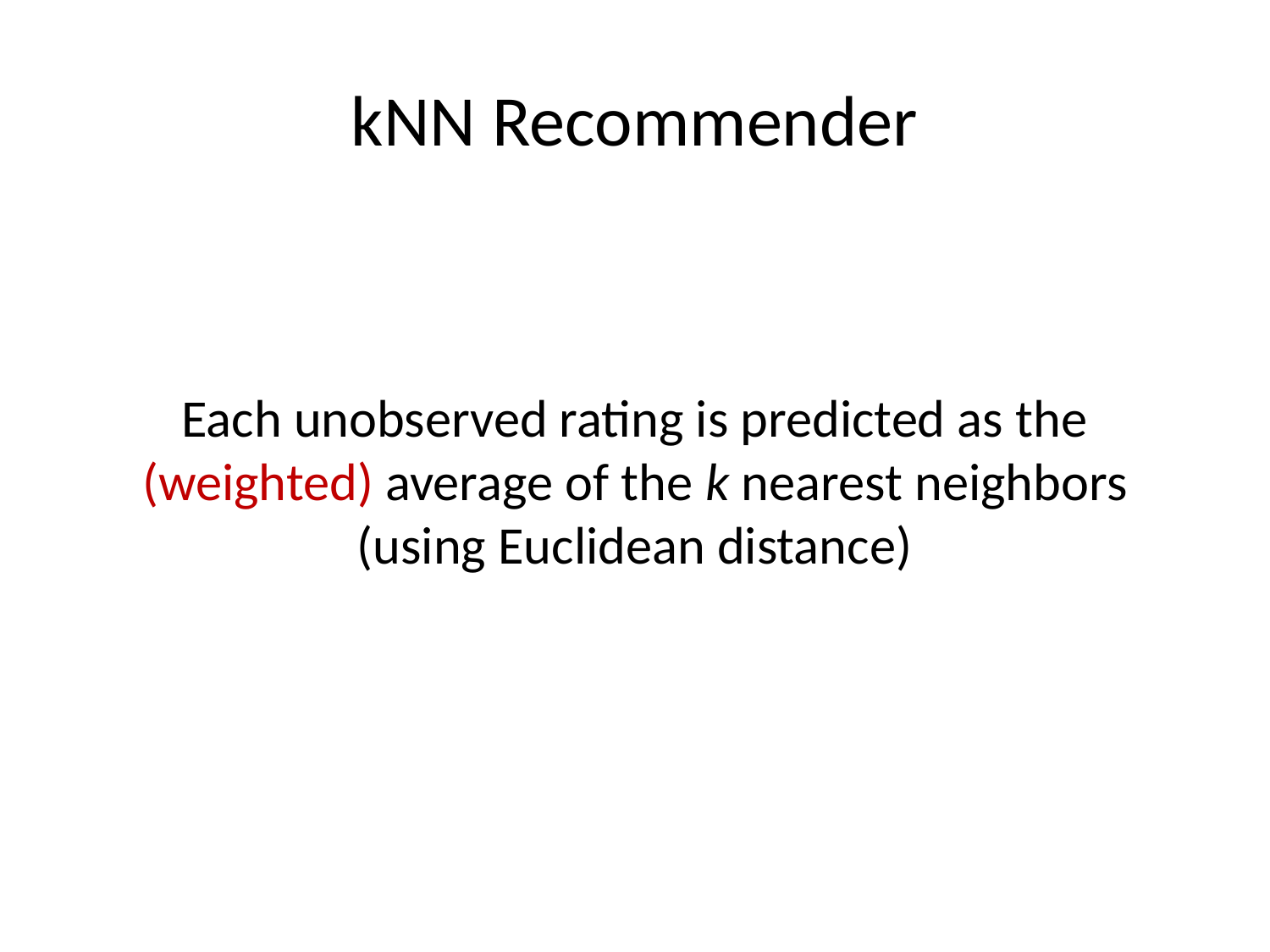

# kNN Recommender
Each unobserved rating is predicted as the (weighted) average of the k nearest neighbors (using Euclidean distance)